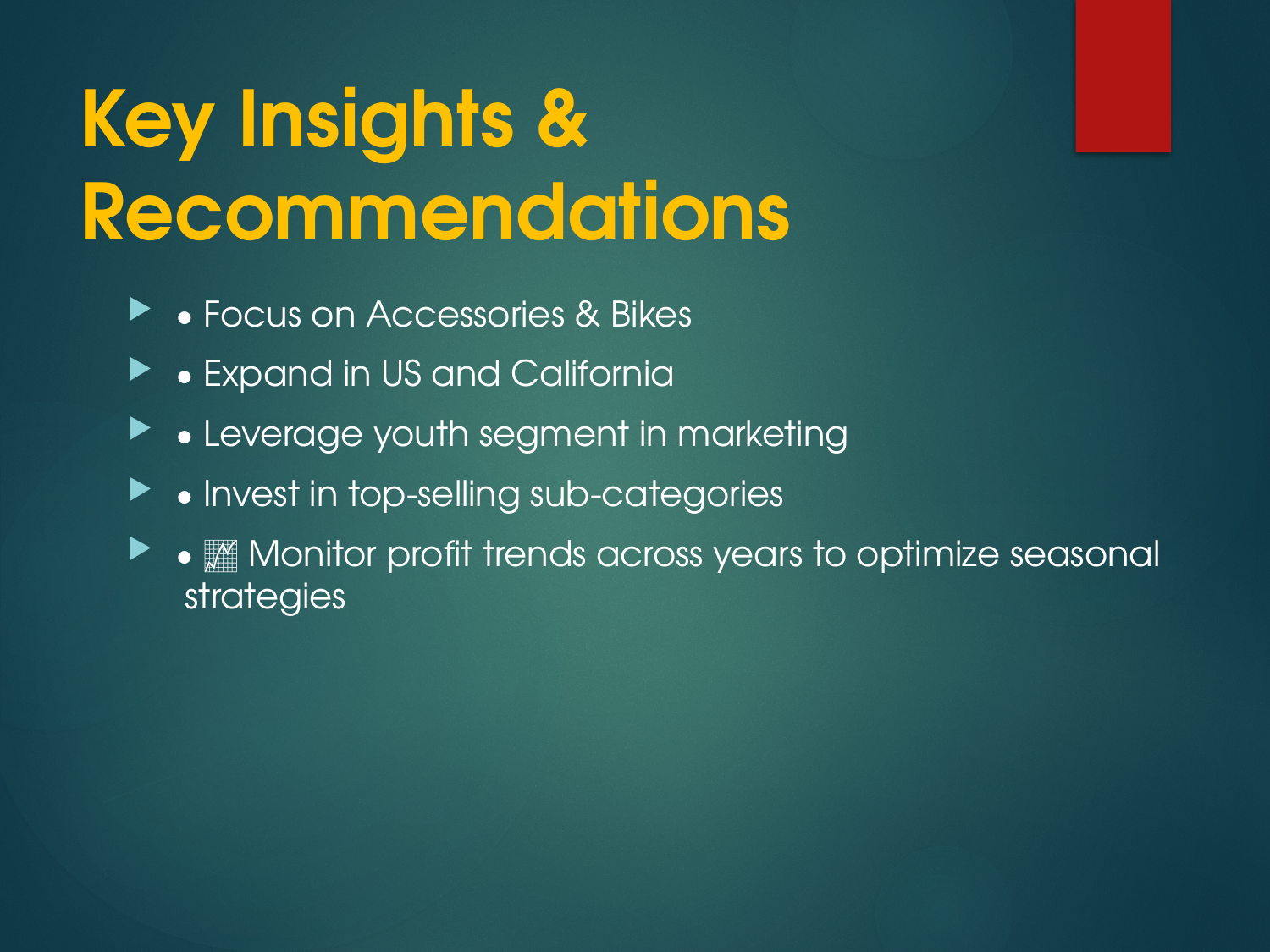

# Key Insights & Recommendations
• Focus on Accessories & Bikes
• Expand in US and California
• Leverage youth segment in marketing
• Invest in top-selling sub-categories
• 📈 Monitor profit trends across years to optimize seasonal 	  strategies